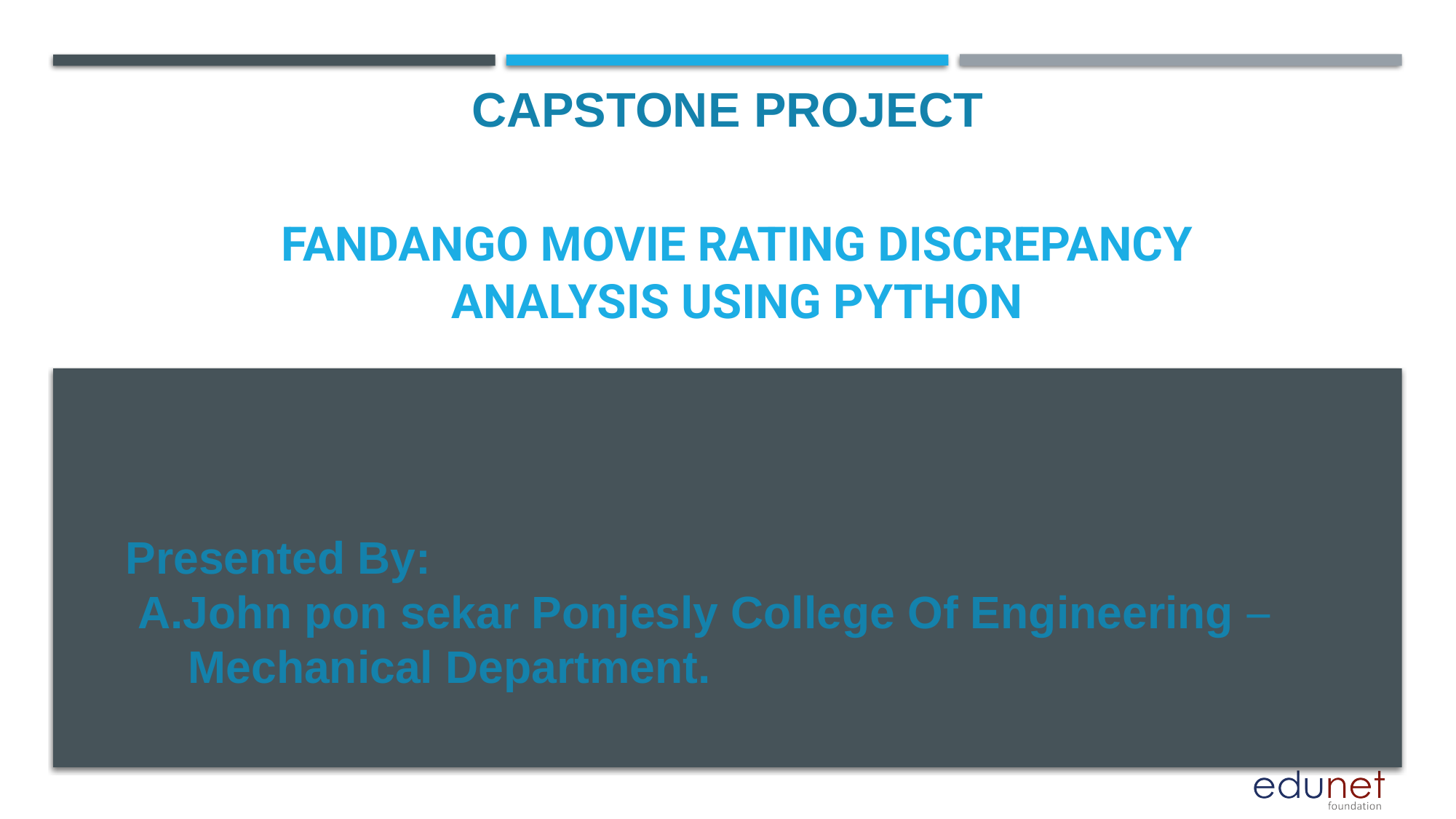

CAPSTONE PROJECT
# Fandango Movie Rating Discrepancy Analysis using Python
Presented By:
 A.John pon sekar Ponjesly College Of Engineering –
     Mechanical Department.